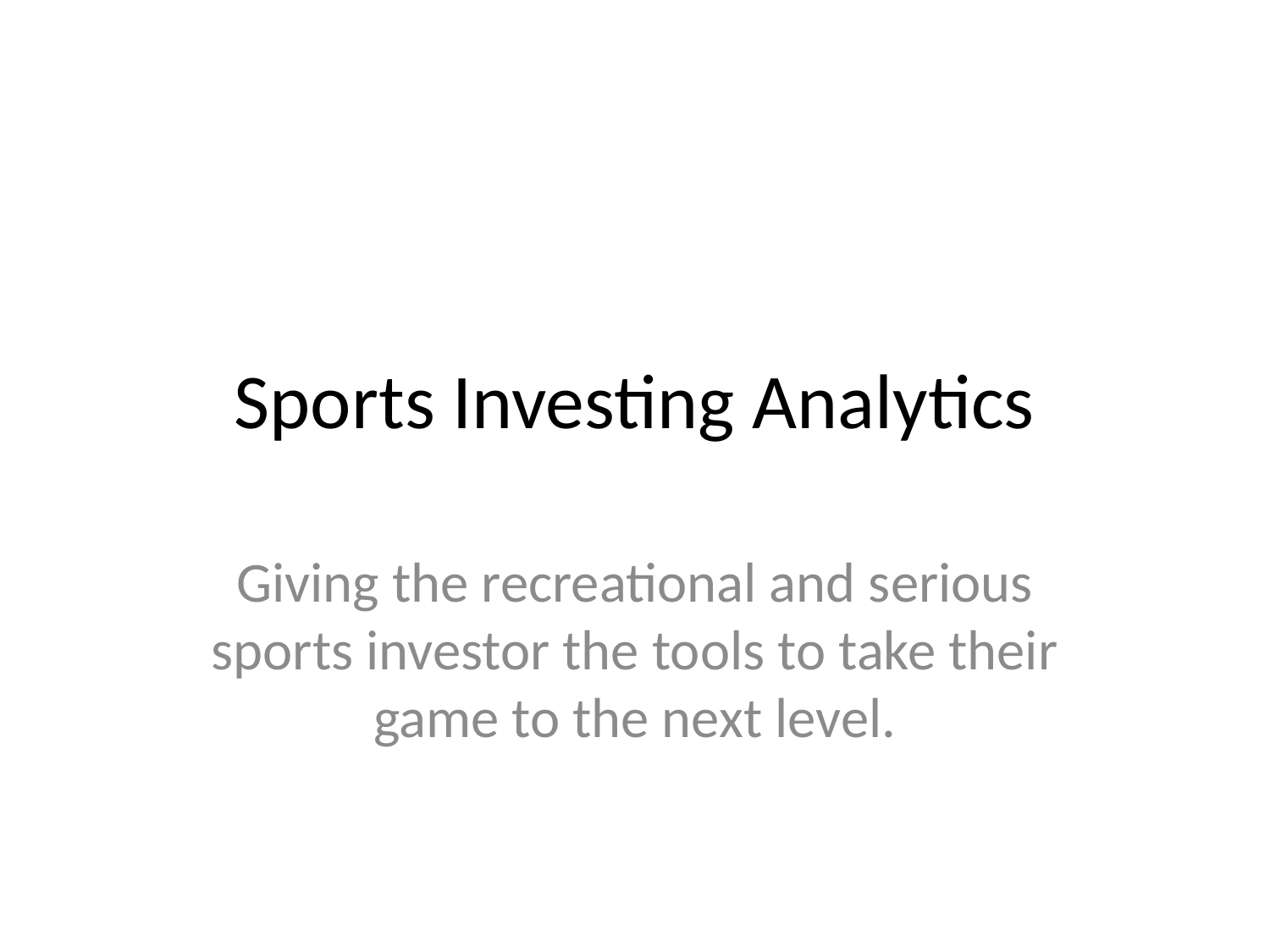

# Sports Investing Analytics
Giving the recreational and serious sports investor the tools to take their game to the next level.